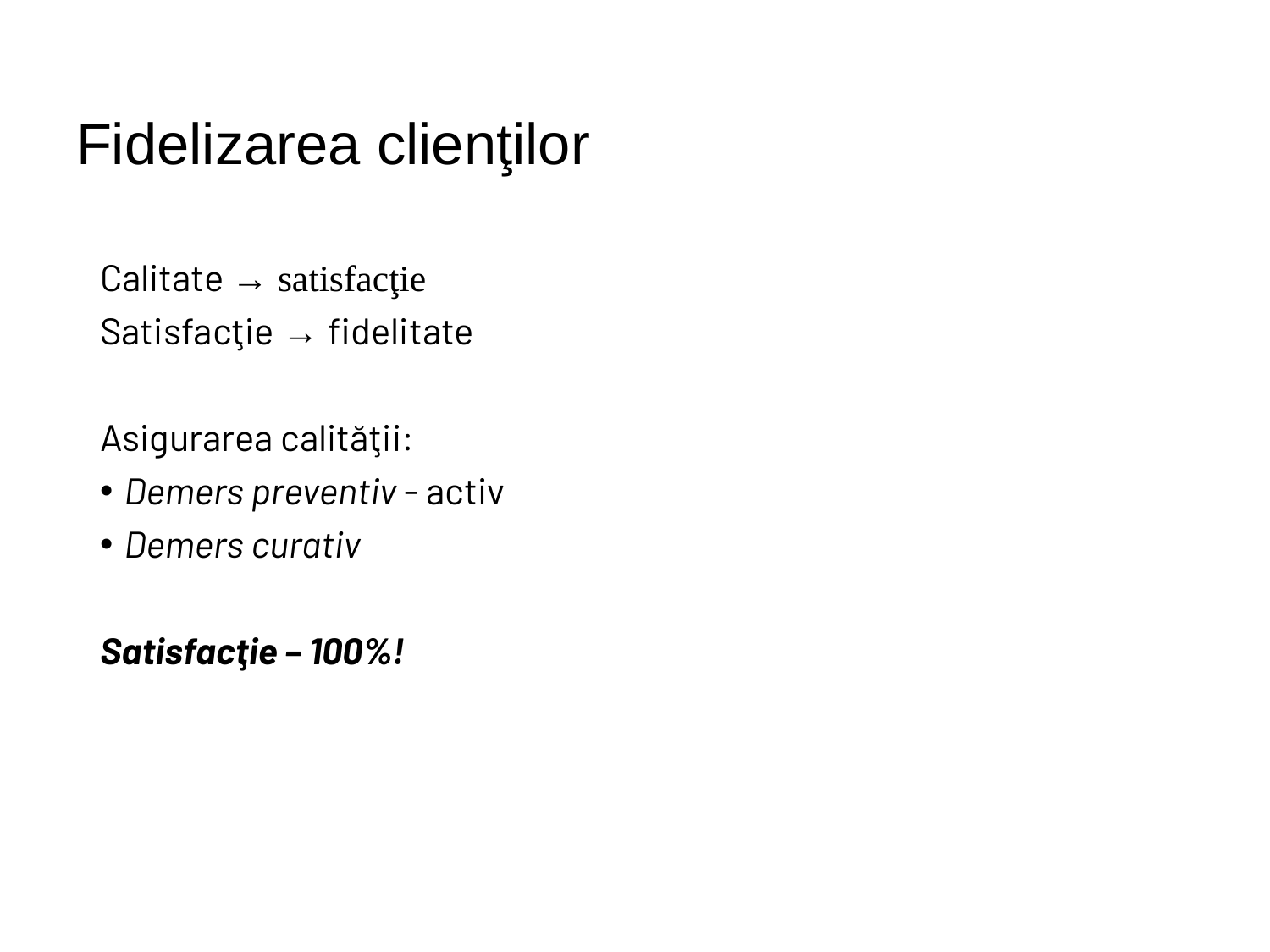

# Fidelizarea clienţilor
Calitate → satisfacţie
Satisfacţie → fidelitate

Asigurarea calităţii:
Demers preventiv - activ
Demers curativ

Satisfacţie – 100%!